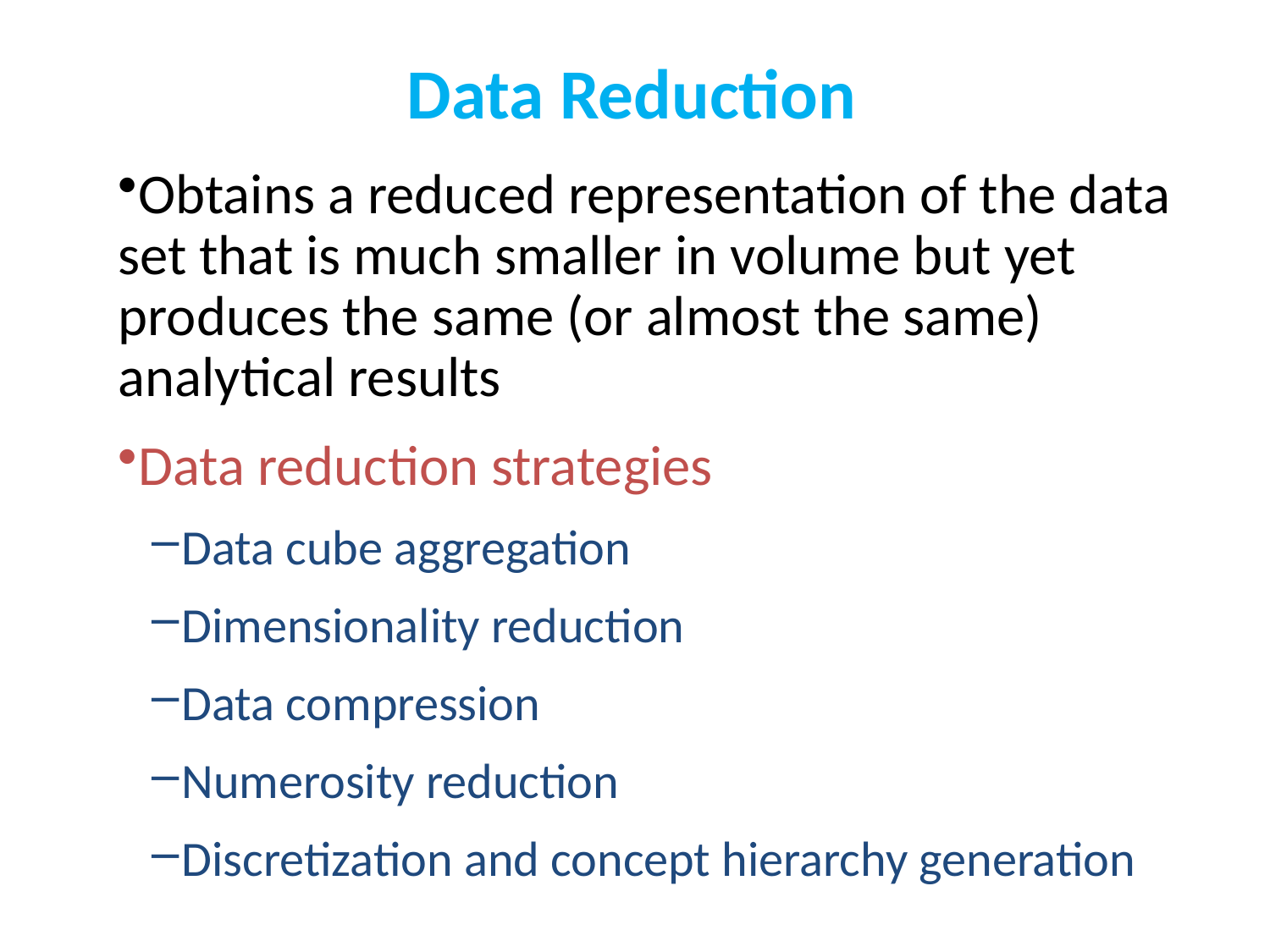

Data Reduction
Obtains a reduced representation of the data set that is much smaller in volume but yet produces the same (or almost the same) analytical results
Data reduction strategies
Data cube aggregation
Dimensionality reduction
Data compression
Numerosity reduction
Discretization and concept hierarchy generation